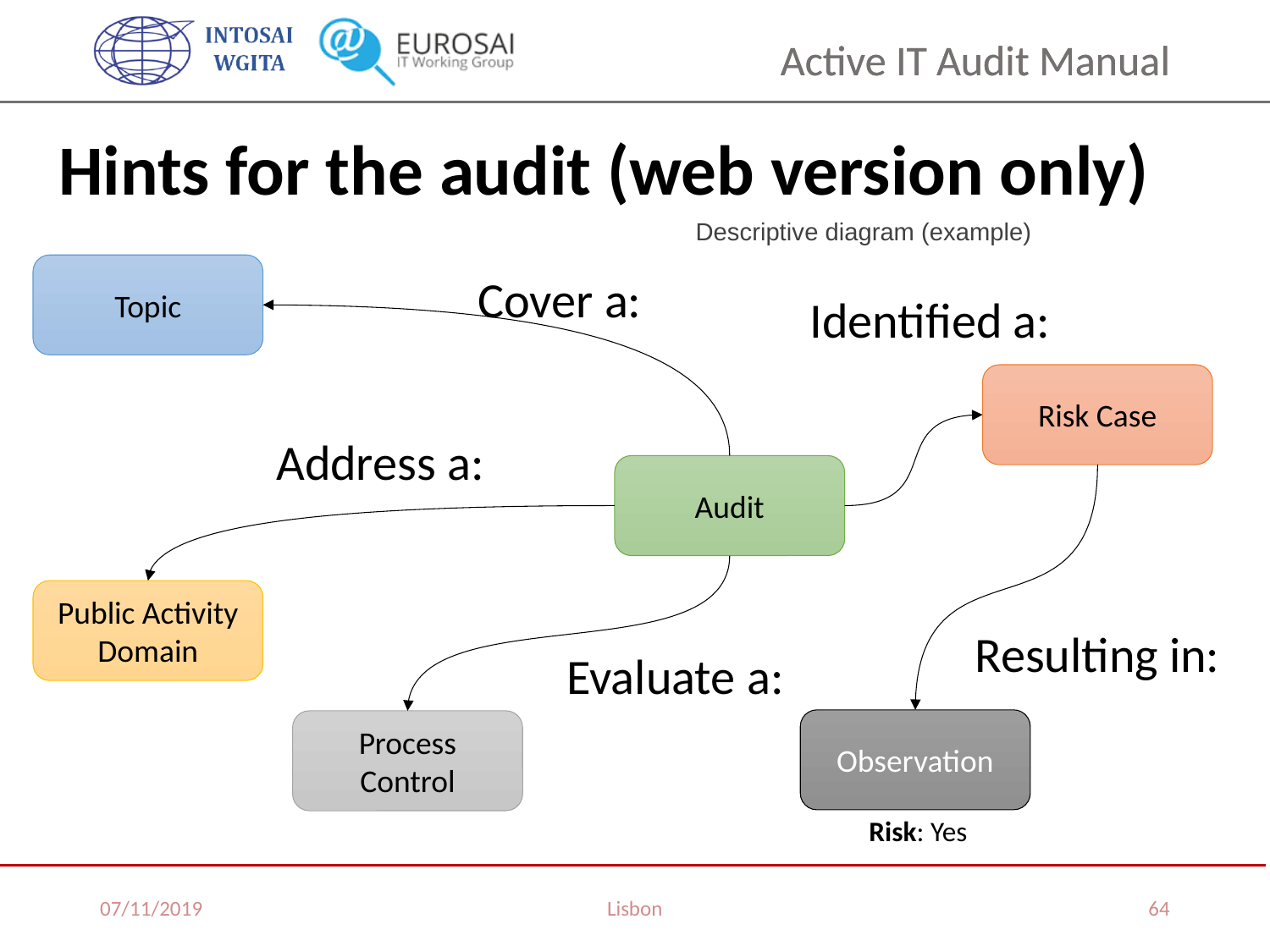

Hints for the audit (web version only)
Descriptive diagram (example)
Topic
Cover a:
Identified a:
Risk Case
Address a:
Audit
Public Activity Domain
Resulting in:
Evaluate a:
Observation
Risk: Yes
Process Control
07/11/2019
Lisbon
64